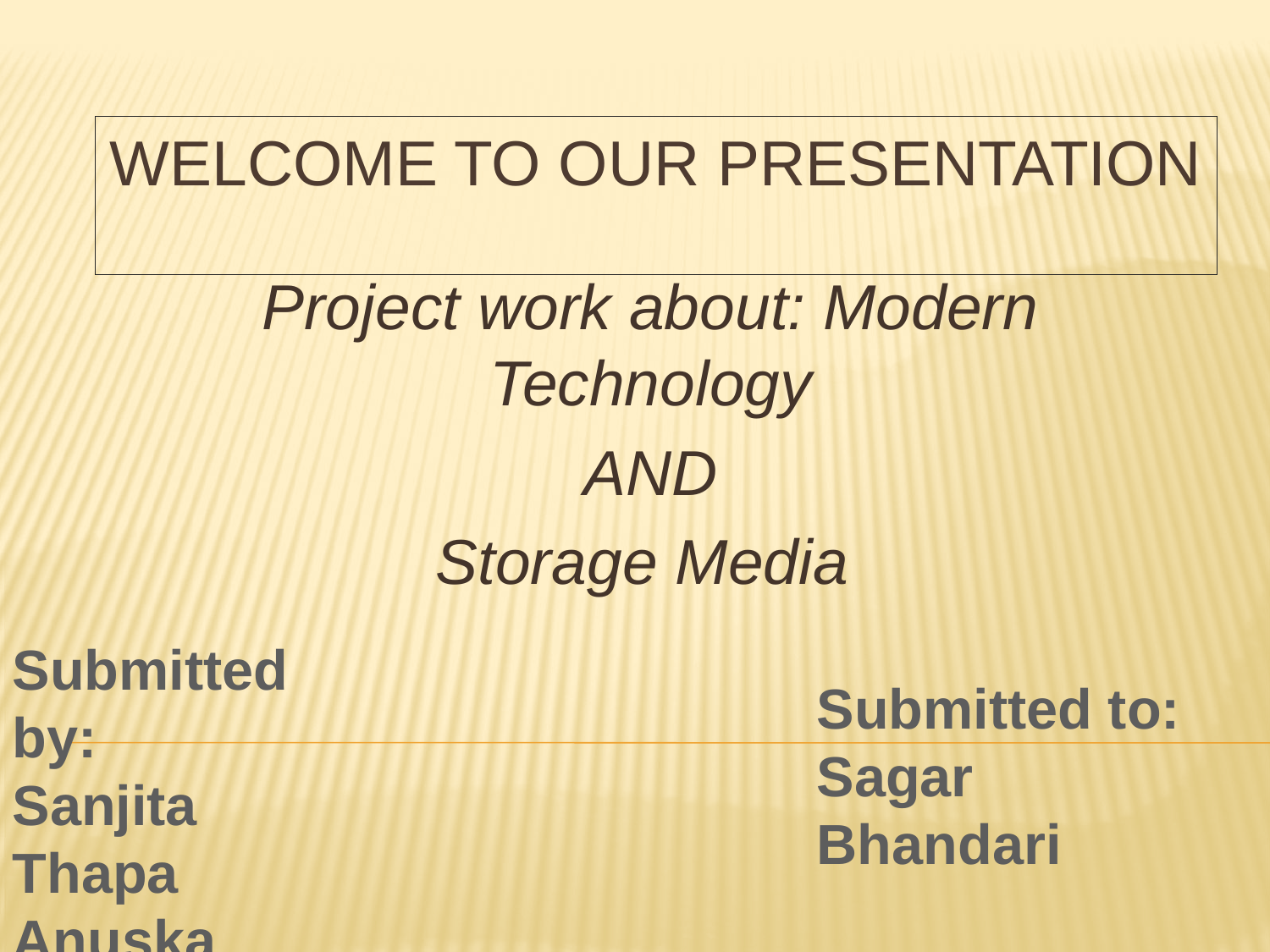

# WELCOME TO OUR PRESENTATION
Project work about: Modern Technology
AND
Storage Media
Submitted by:
Sanjita Thapa
Anuska Limbu
Tila Acharya

Submitted to:
Sagar Bhandari